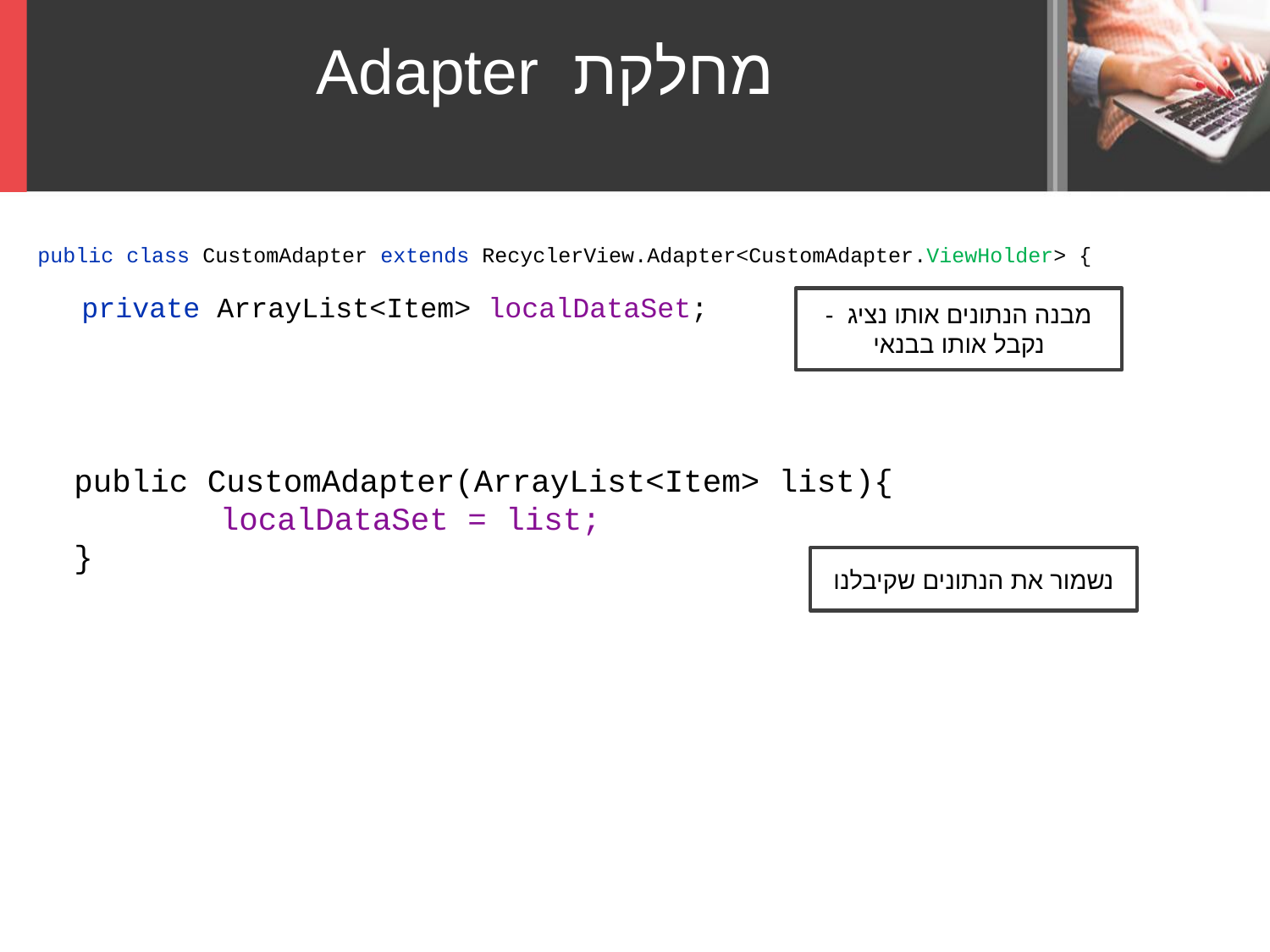

מחלקת  Adapter

public class CustomAdapter extends RecyclerView.Adapter<CustomAdapter.ViewHolder> {
    private ArrayList<Item> localDataSet;
מבנה הנתונים אותו נציג  - נקבל אותו בבנאי
public CustomAdapter(ArrayList<Item> list){
	 localDataSet = list;
}
נשמור את הנתונים שקיבלנו